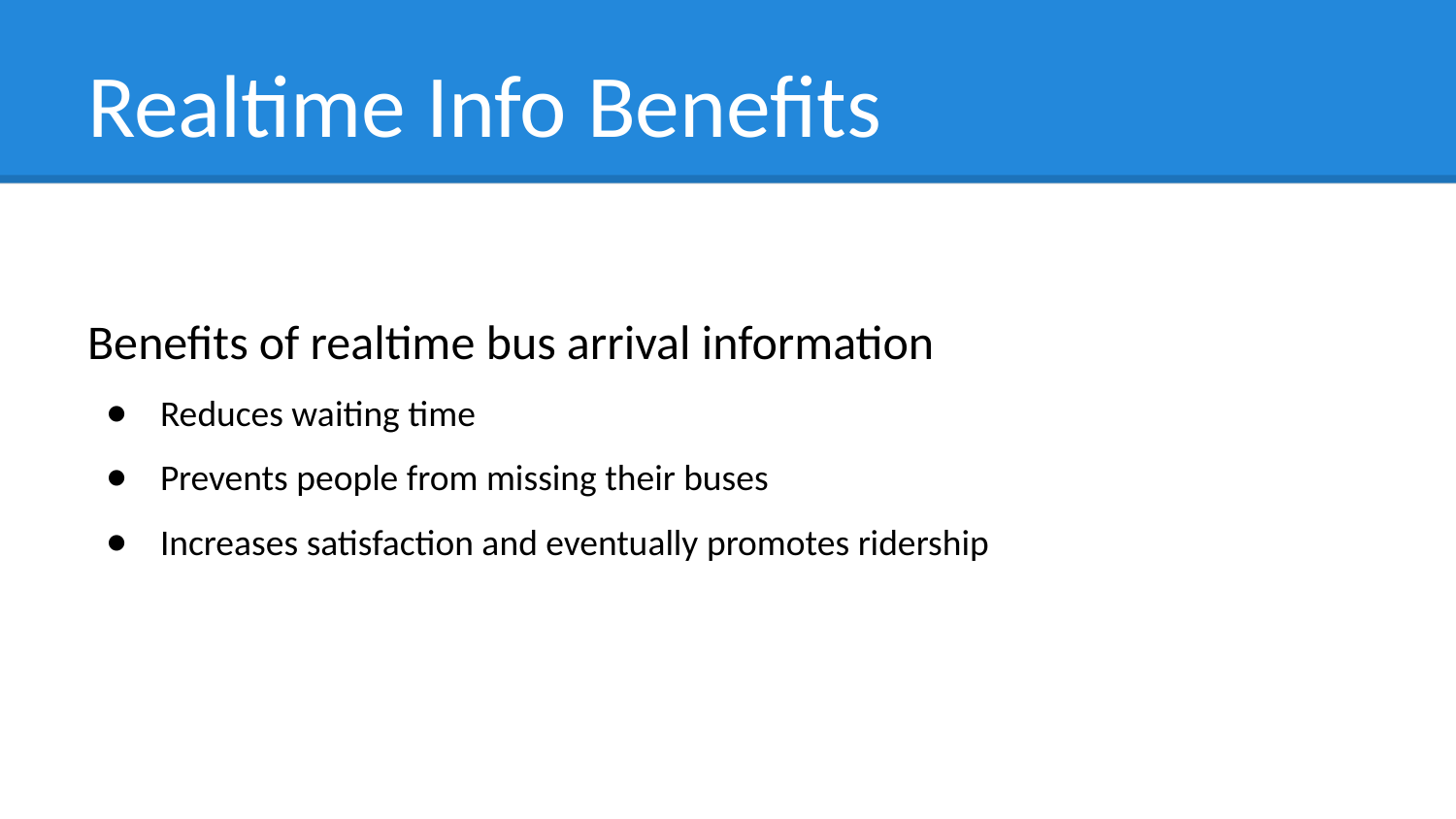

# Realtime Info Benefits

Benefits of realtime bus arrival information
Reduces waiting time
Prevents people from missing their buses
Increases satisfaction and eventually promotes ridership